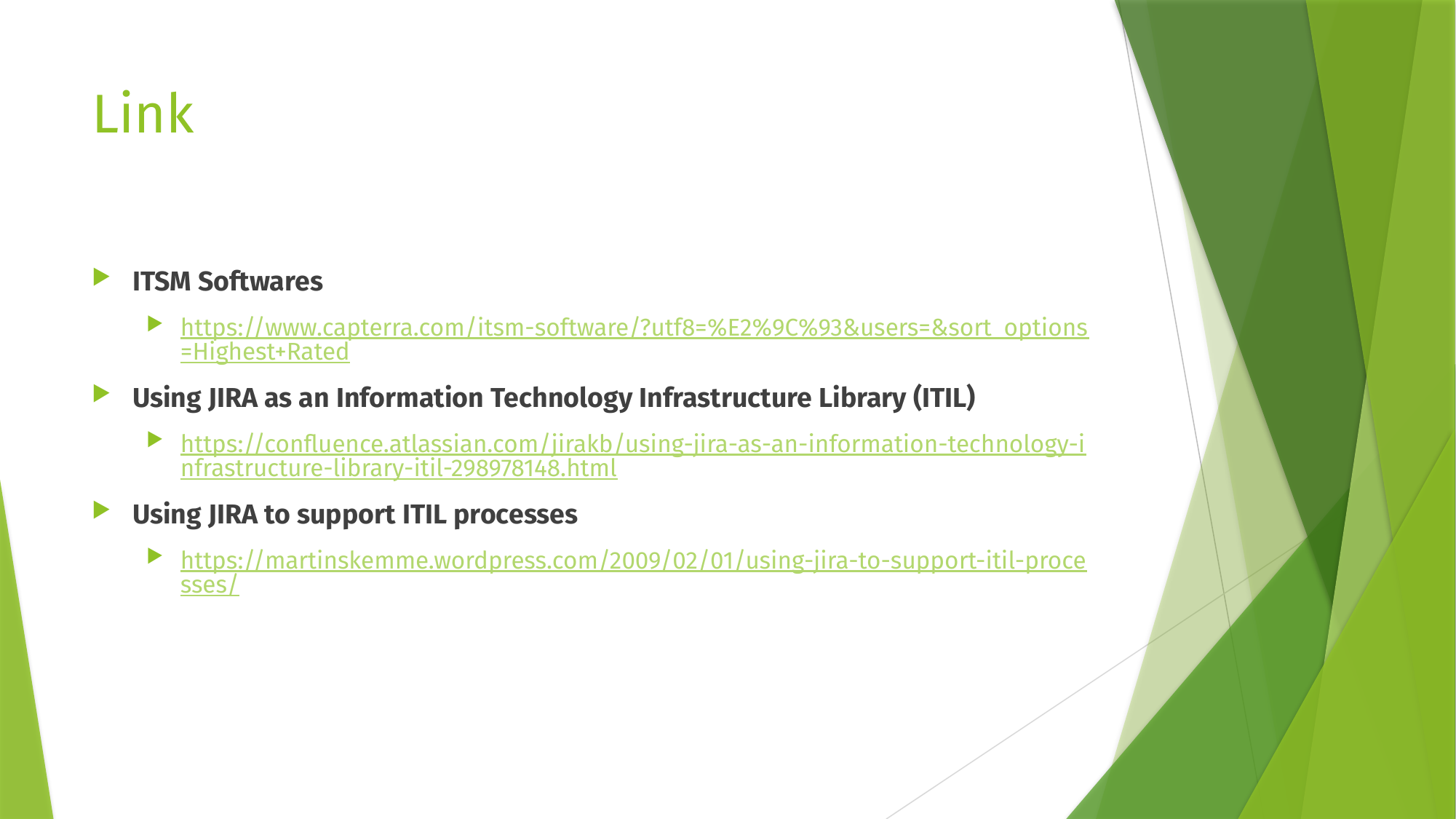

# Link
ITSM Softwares
https://www.capterra.com/itsm-software/?utf8=%E2%9C%93&users=&sort_options=Highest+Rated
Using JIRA as an Information Technology Infrastructure Library (ITIL)
https://confluence.atlassian.com/jirakb/using-jira-as-an-information-technology-infrastructure-library-itil-298978148.html
Using JIRA to support ITIL processes
https://martinskemme.wordpress.com/2009/02/01/using-jira-to-support-itil-processes/